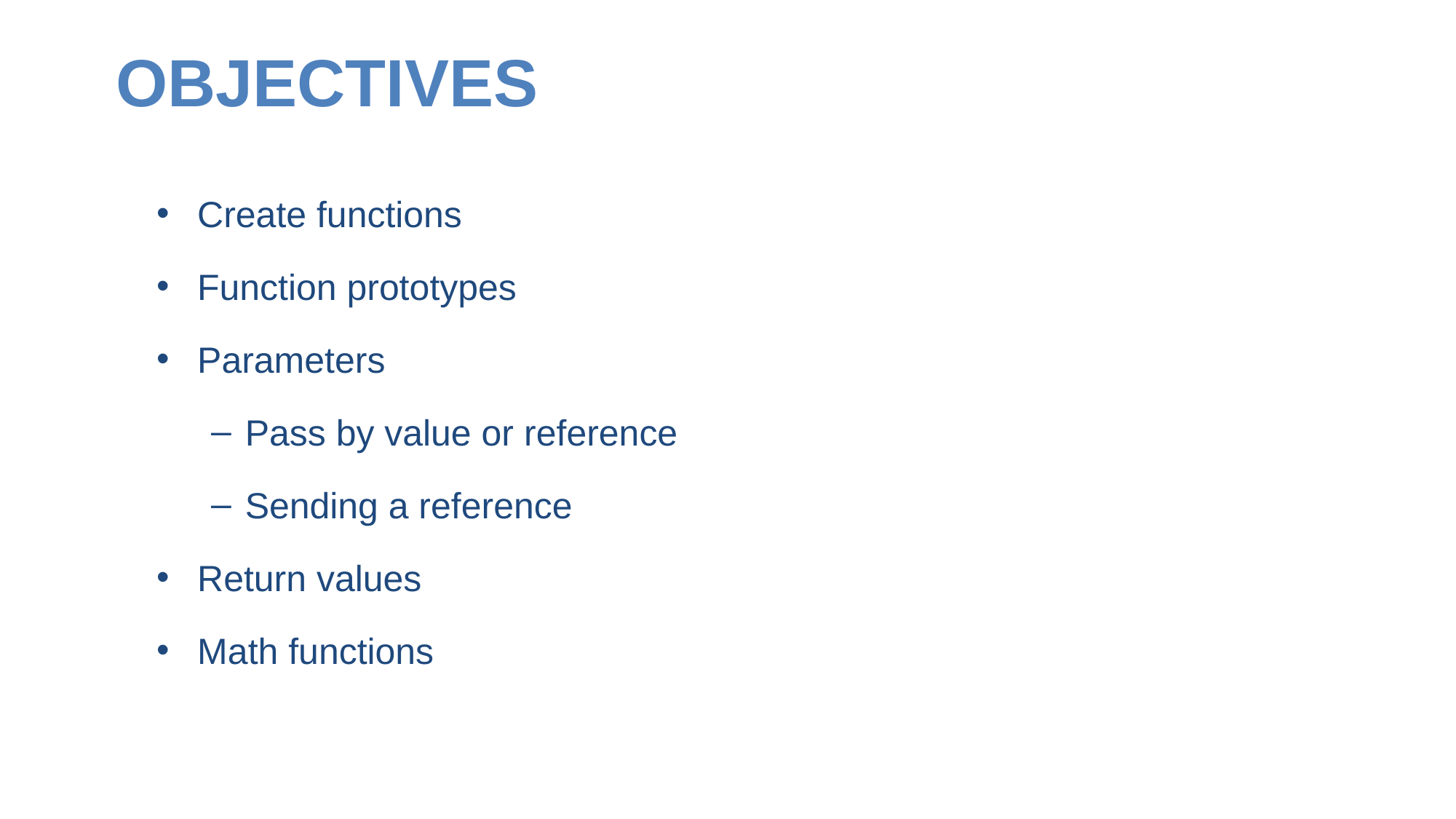

# OBJECTIVES
Create functions
Function prototypes
Parameters
Pass by value or reference
Sending a reference
Return values
Math functions